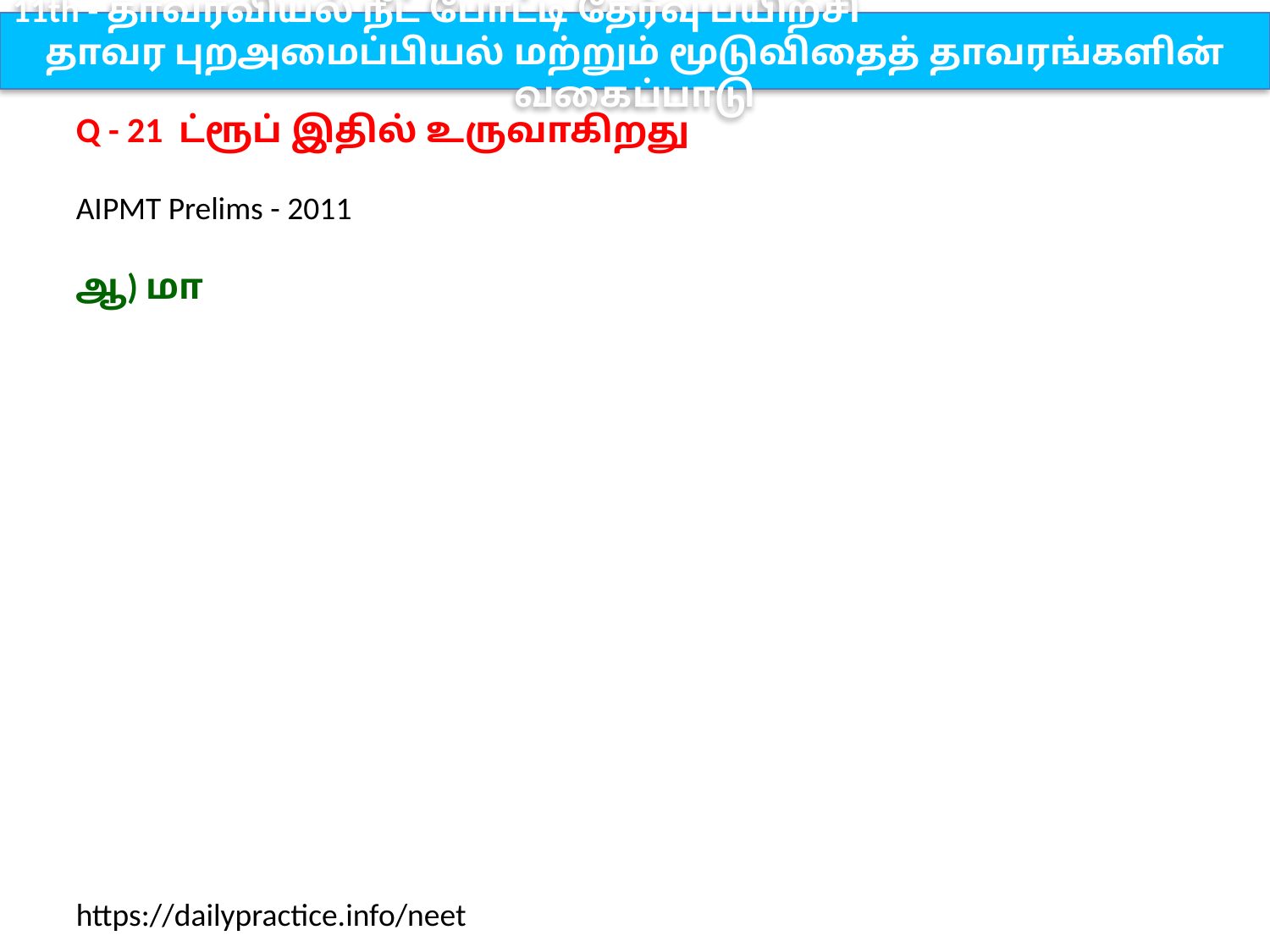

11th - தாவரவியல் நீட் போட்டி தேர்வு பயிற்சி
தாவர புறஅமைப்பியல் மற்றும் மூடுவிதைத் தாவரங்களின் வகைப்பாடு

Q - 21  ட்ரூப் இதில் உருவாகிறது

AIPMT Prelims - 2011

ஆ) மா
https://dailypractice.info/neet